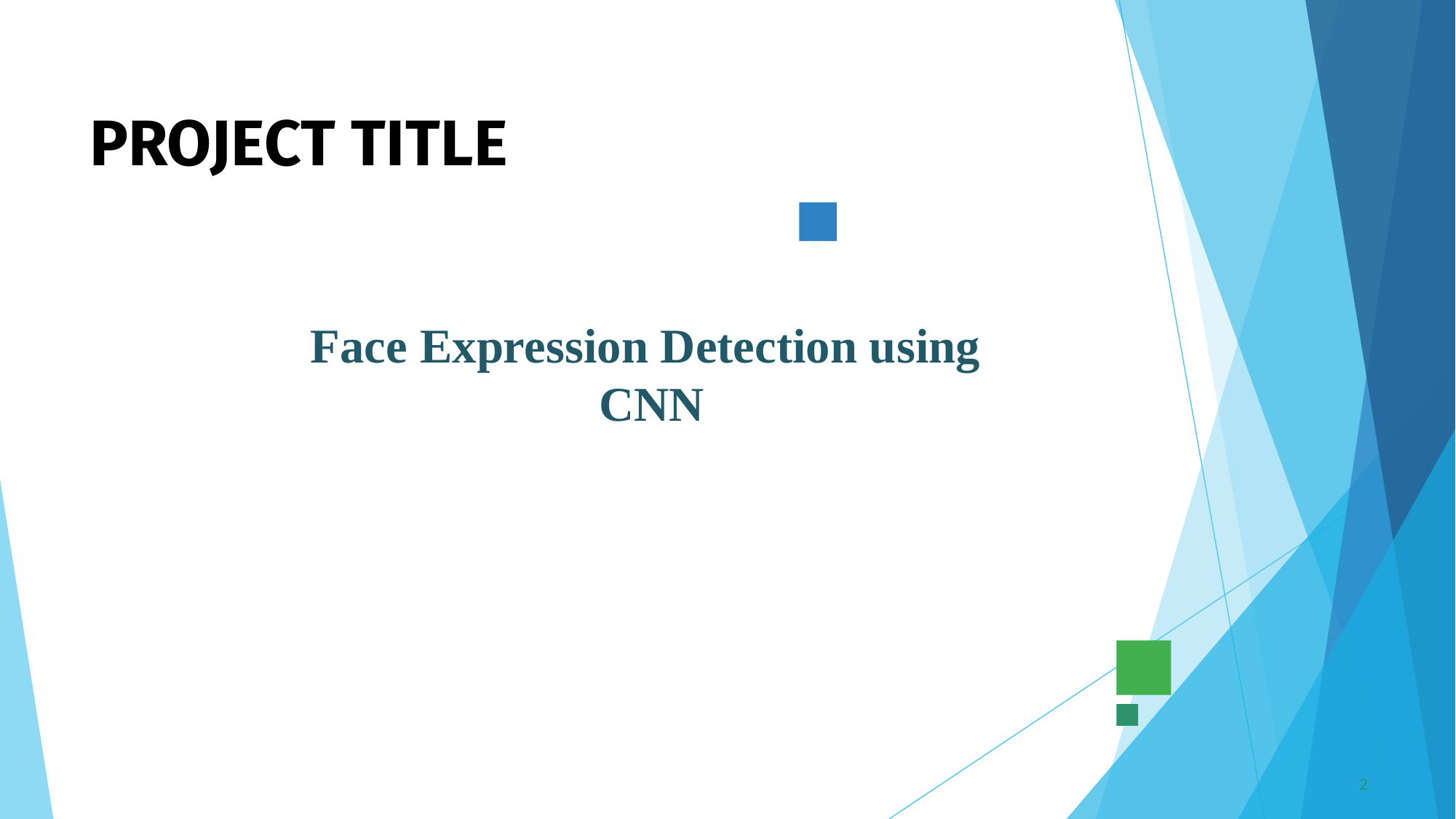

# PROJECT TITLE

Face Expression Detection using
 CNN

2